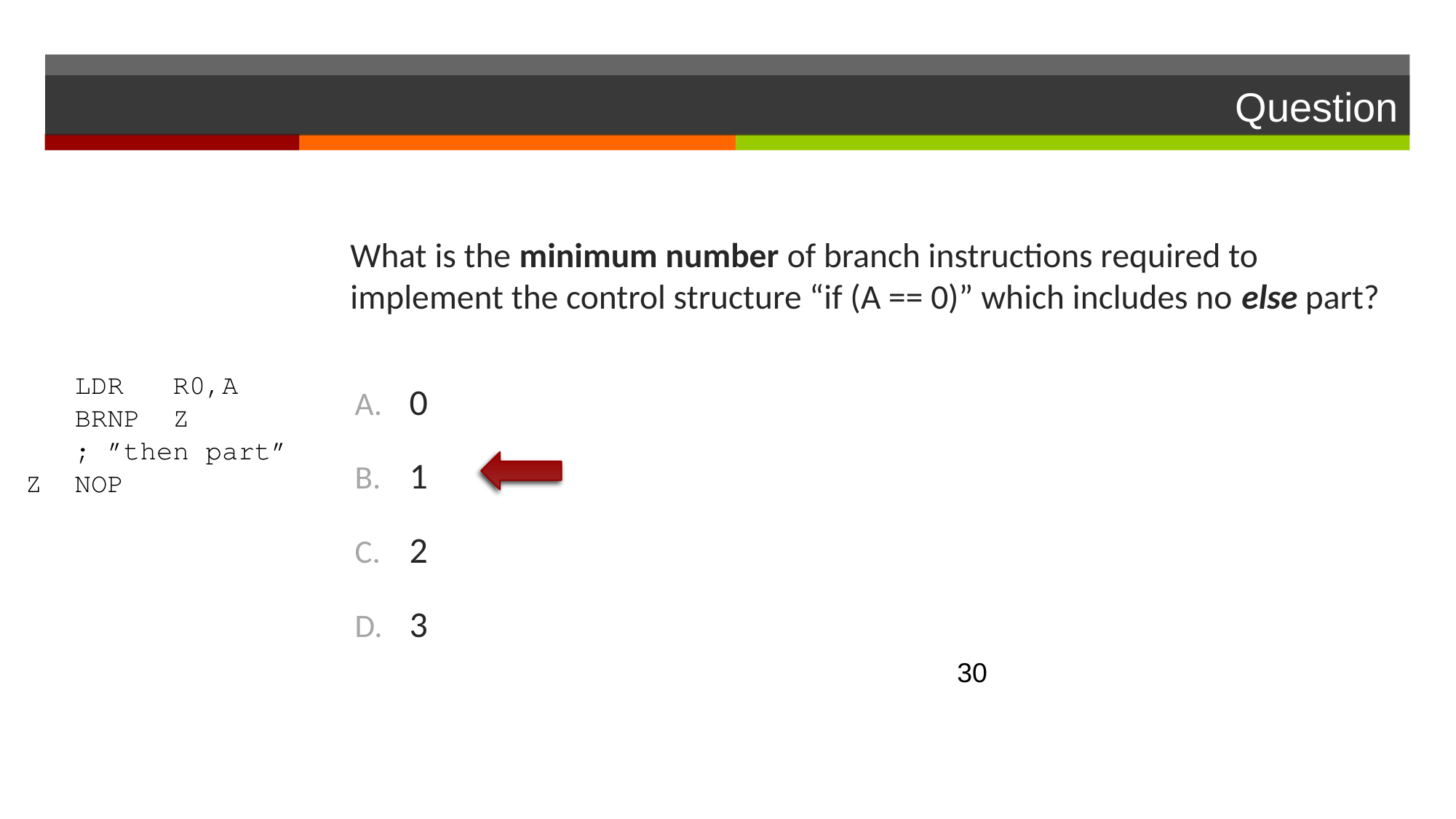

# Question
What is the minimum number of branch instructions required to implement the control structure “if (A == 0)” which includes no else part?
   LDR   R0,A
   BRNP  Z
   ; ”then part”
Z  NOP
0
1
2
3

30